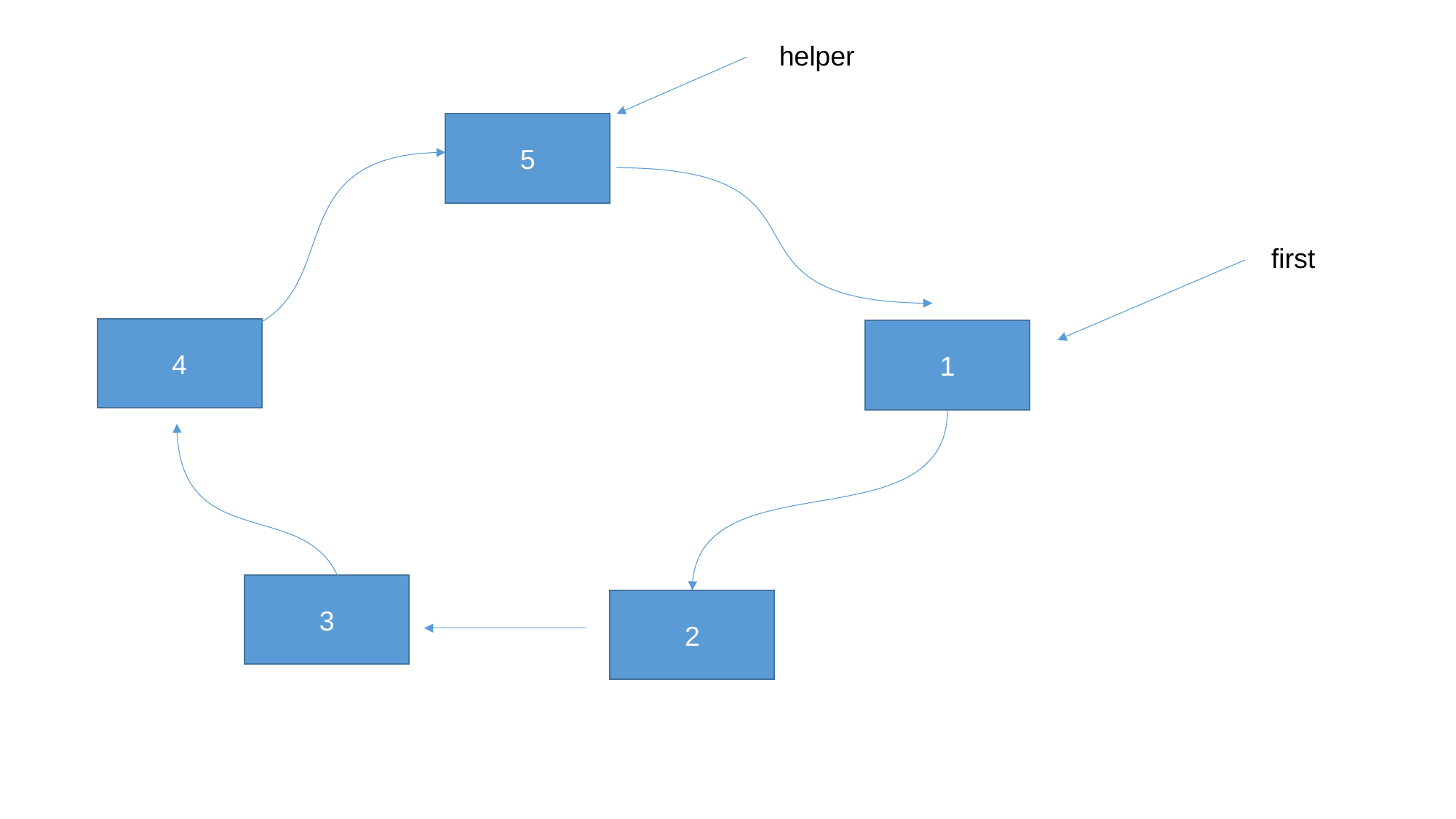

helper
5
first
4
1
3
2